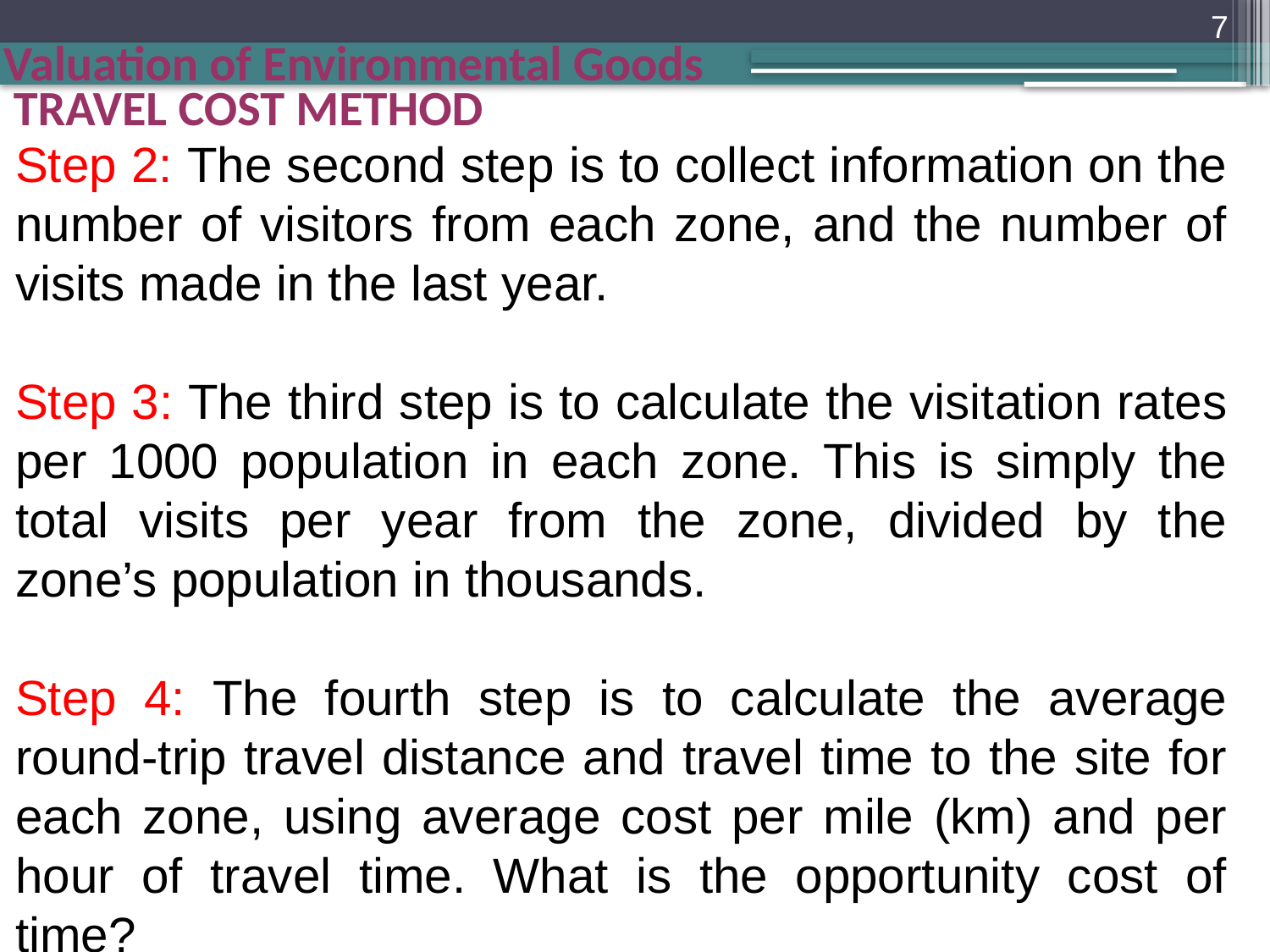

7
TRAVEL COST METHOD
Step 2: The second step is to collect information on the number of visitors from each zone, and the number of visits made in the last year.

Step 3: The third step is to calculate the visitation rates per 1000 population in each zone. This is simply the total visits per year from the zone, divided by the zone’s population in thousands.

Step 4: The fourth step is to calculate the average round-trip travel distance and travel time to the site for each zone, using average cost per mile (km) and per hour of travel time. What is the opportunity cost of time?